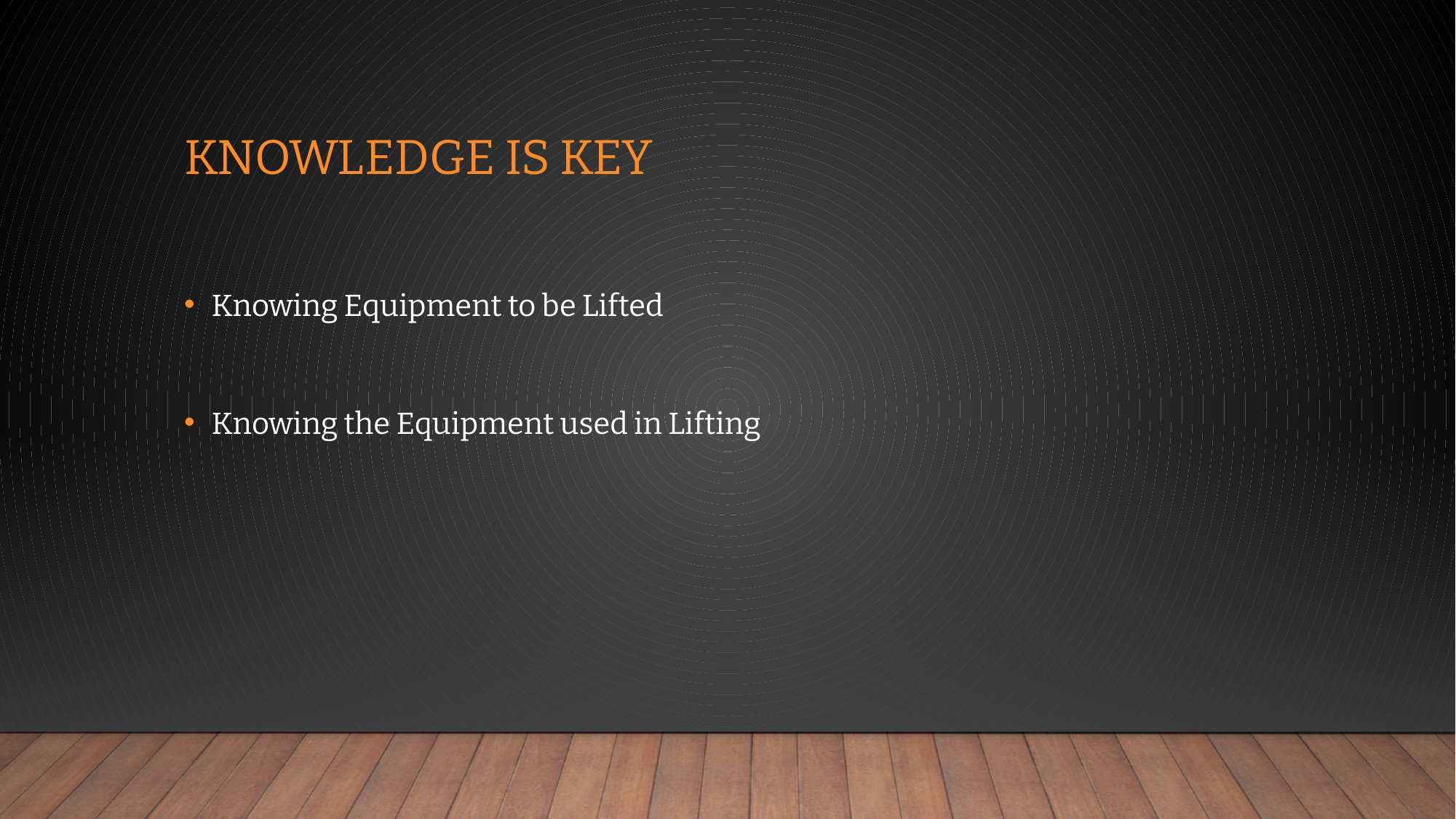

# Knowledge is key

Knowing Equipment to be Lifted

Knowing the Equipment used in Lifting